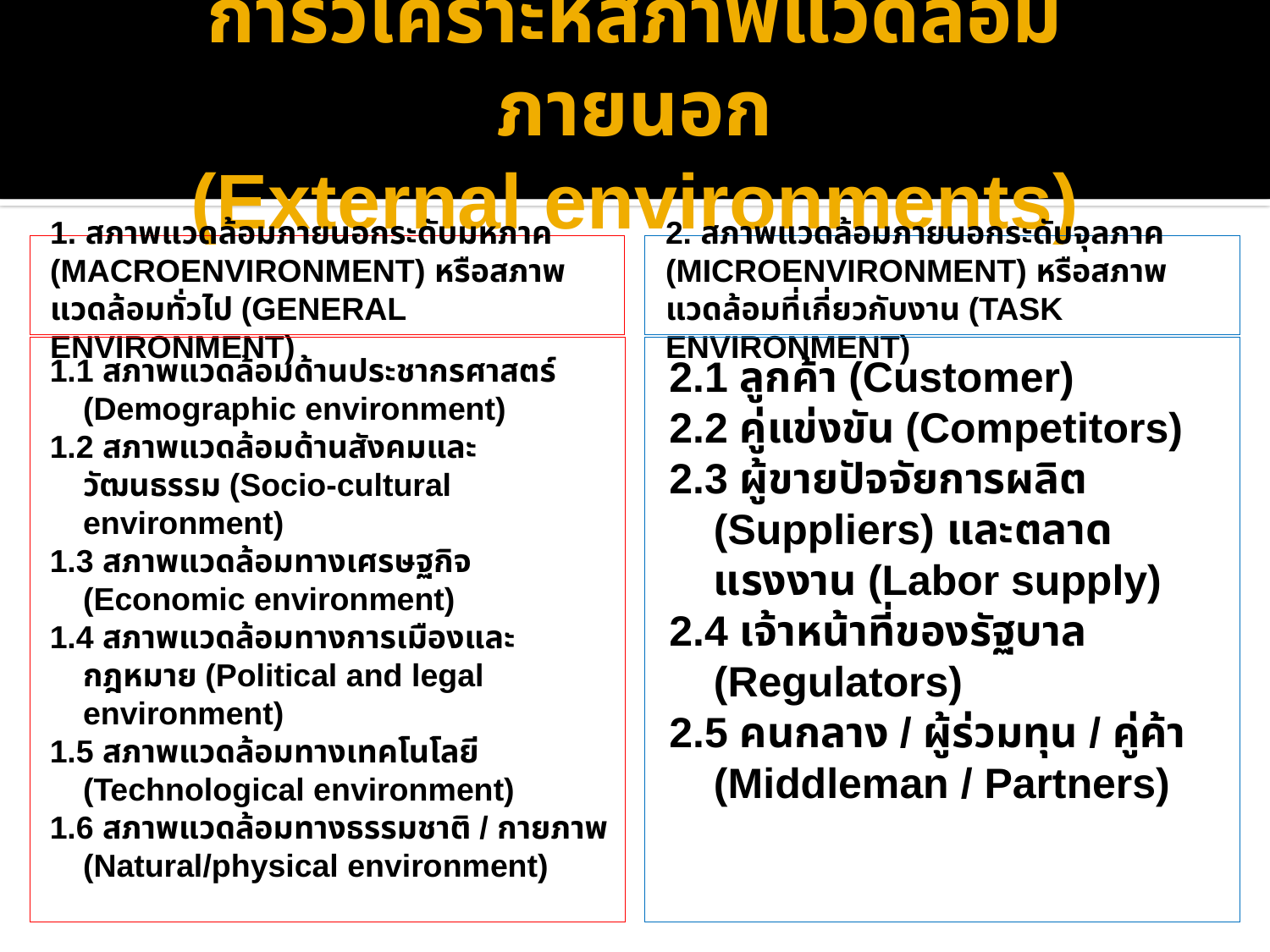

# การวิเคราะห์สภาพแวดล้อมภายนอก (External environments)
1. สภาพแวดล้อมภายนอกระดับมหภาค (Macroenvironment) หรือสภาพแวดล้อมทั่วไป (General environment)
2. สภาพแวดล้อมภายนอกระดับจุลภาค (Microenvironment) หรือสภาพแวดล้อมที่เกี่ยวกับงาน (Task environment)
1.1 สภาพแวดล้อมด้านประชากรศาสตร์ (Demographic environment)
1.2 สภาพแวดล้อมด้านสังคมและวัฒนธรรม (Socio-cultural environment)
1.3 สภาพแวดล้อมทางเศรษฐกิจ (Economic environment)
1.4 สภาพแวดล้อมทางการเมืองและกฎหมาย (Political and legal environment)
1.5 สภาพแวดล้อมทางเทคโนโลยี (Technological environment)
1.6 สภาพแวดล้อมทางธรรมชาติ / กายภาพ (Natural/physical environment)

2.1 ลูกค้า (Customer)
2.2 คู่แข่งขัน (Competitors)
2.3 ผู้ขายปัจจัยการผลิต (Suppliers) และตลาดแรงงาน (Labor supply)
2.4 เจ้าหน้าที่ของรัฐบาล (Regulators)
2.5 คนกลาง / ผู้ร่วมทุน / คู่ค้า (Middleman / Partners)